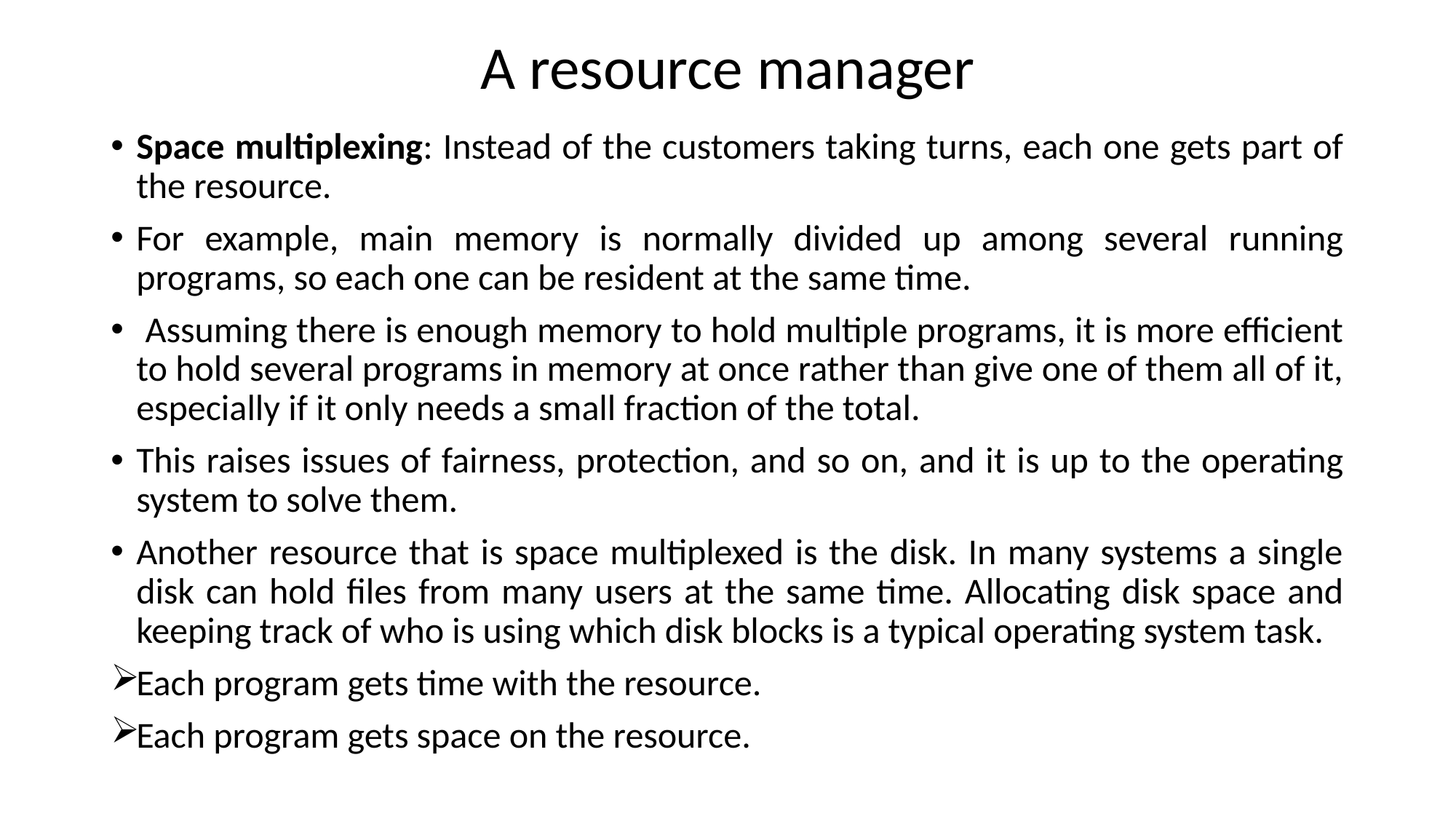

# A resource manager
Space multiplexing: Instead of the customers taking turns, each one gets part of the resource.
For example, main memory is normally divided up among several running programs, so each one can be resident at the same time.
 Assuming there is enough memory to hold multiple programs, it is more efficient to hold several programs in memory at once rather than give one of them all of it, especially if it only needs a small fraction of the total.
This raises issues of fairness, protection, and so on, and it is up to the operating system to solve them.
Another resource that is space multiplexed is the disk. In many systems a single disk can hold files from many users at the same time. Allocating disk space and keeping track of who is using which disk blocks is a typical operating system task.
Each program gets time with the resource.
Each program gets space on the resource.